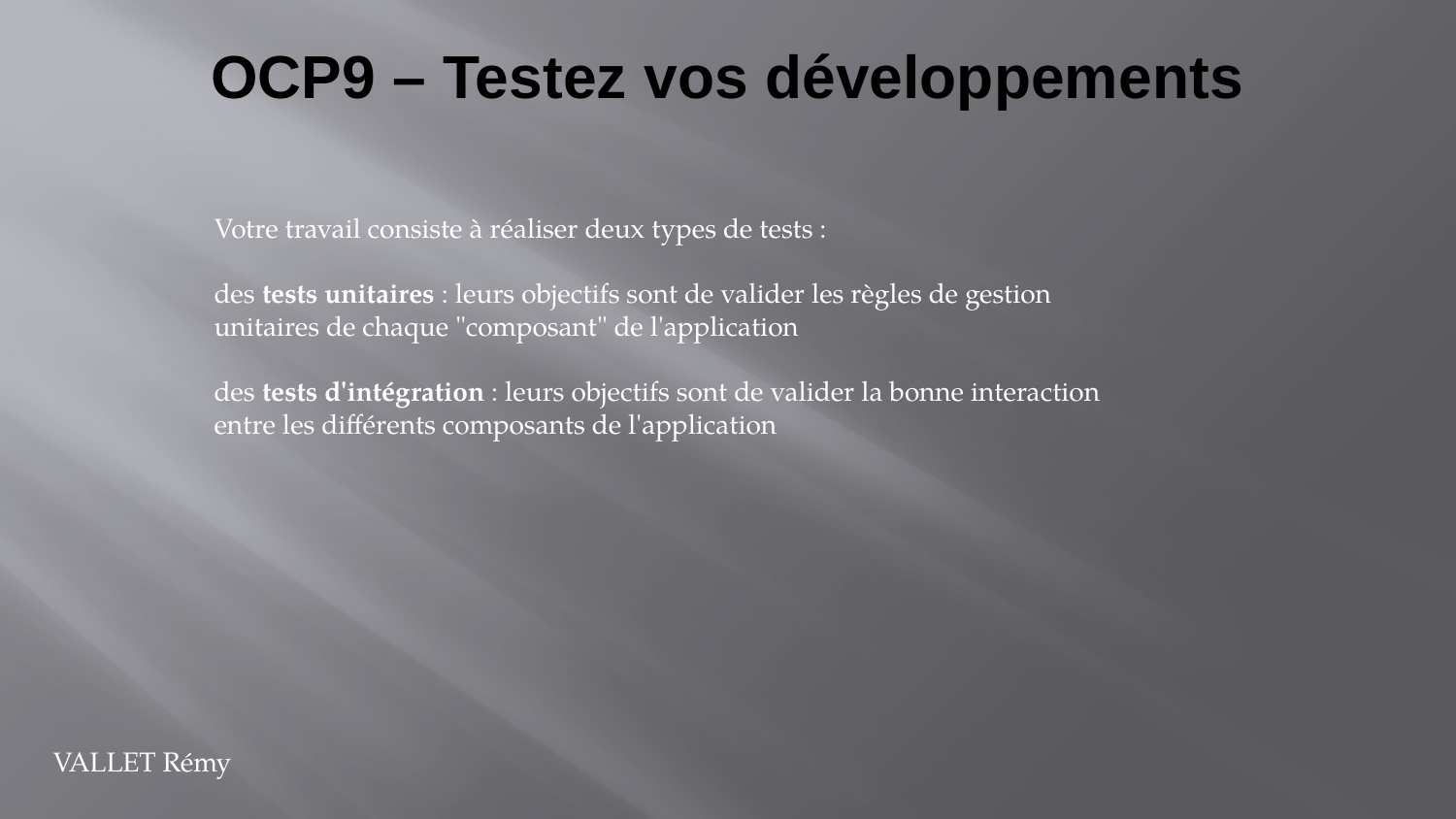

# OCP9 – Testez vos développements
Votre travail consiste à réaliser deux types de tests :

des tests unitaires : leurs objectifs sont de valider les règles de gestion unitaires de chaque "composant" de l'application

des tests d'intégration : leurs objectifs sont de valider la bonne interaction entre les différents composants de l'application

VALLET Rémy